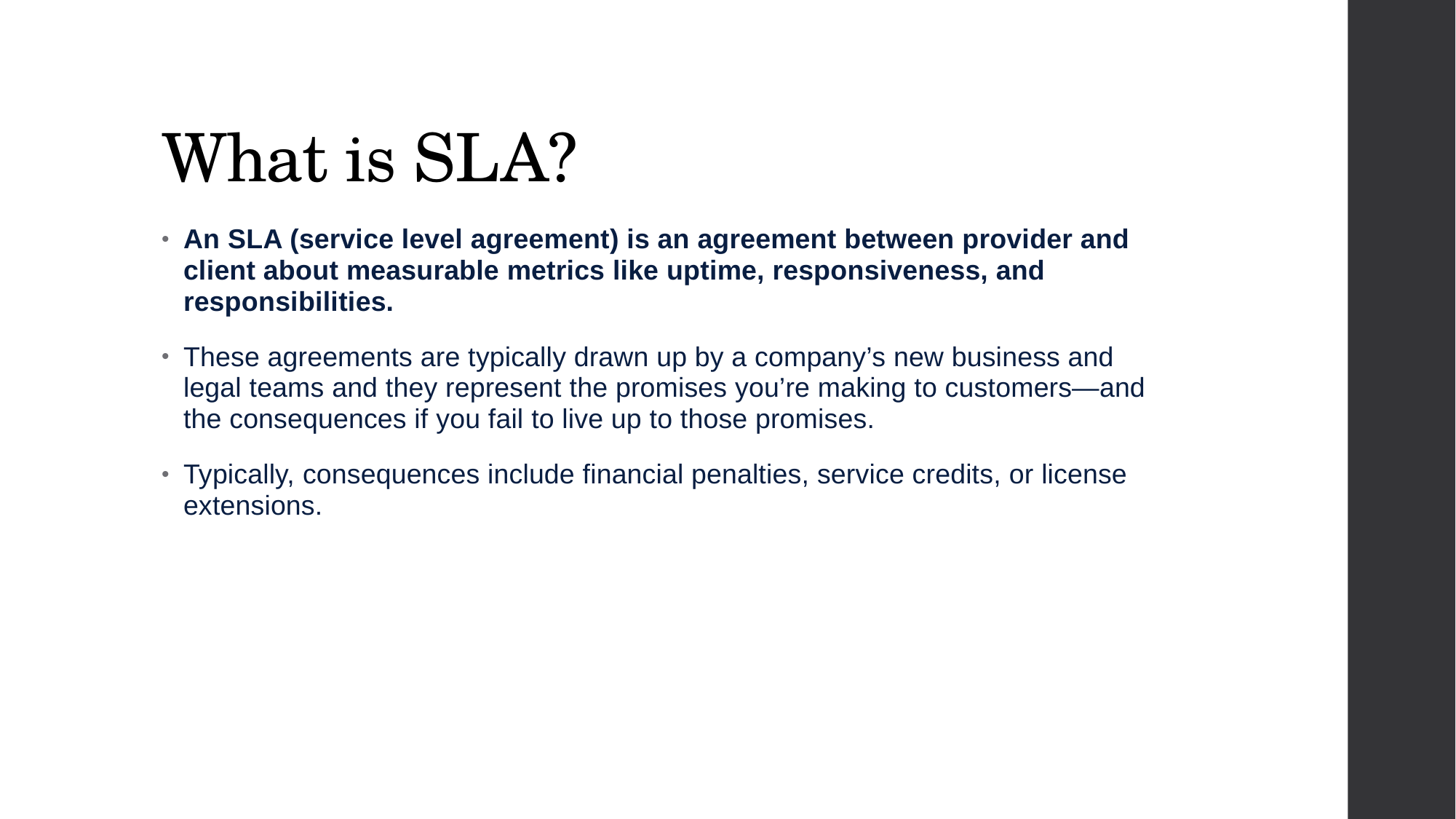

# What is SLA?
An SLA (service level agreement) is an agreement between provider and client about measurable metrics like uptime, responsiveness, and responsibilities.
These agreements are typically drawn up by a company’s new business and legal teams and they represent the promises you’re making to customers—and the consequences if you fail to live up to those promises.
Typically, consequences include financial penalties, service credits, or license extensions.